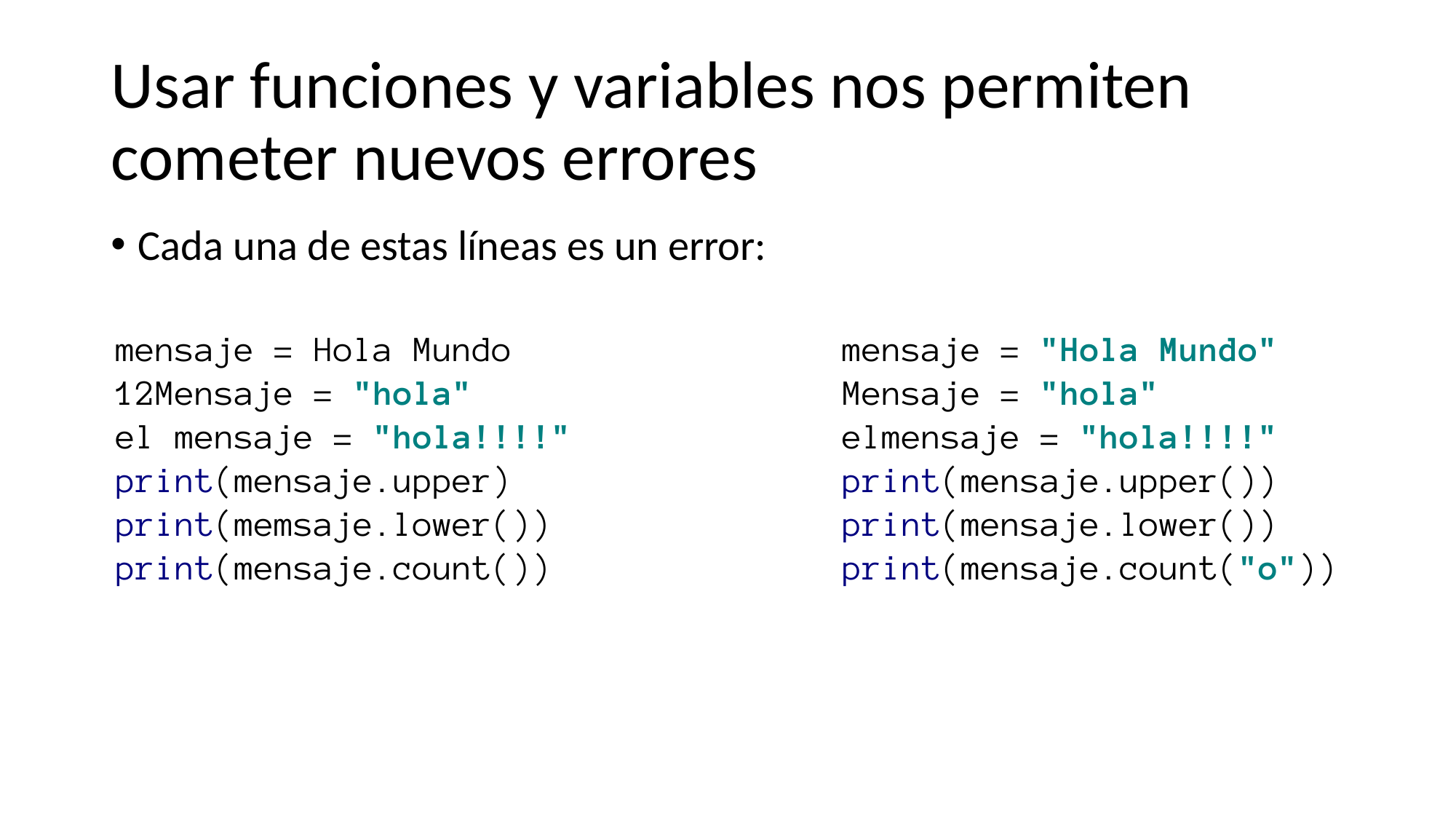

# Usar funciones y variables nos permiten cometer nuevos errores
Cada una de estas líneas es un error:
mensaje = Hola Mundo
12Mensaje = "hola"
el mensaje = "hola!!!!"
print(mensaje.upper)
print(memsaje.lower())
print(mensaje.count())
mensaje = "Hola Mundo"
Mensaje = "hola"
elmensaje = "hola!!!!"
print(mensaje.upper())
print(mensaje.lower())
print(mensaje.count("o"))